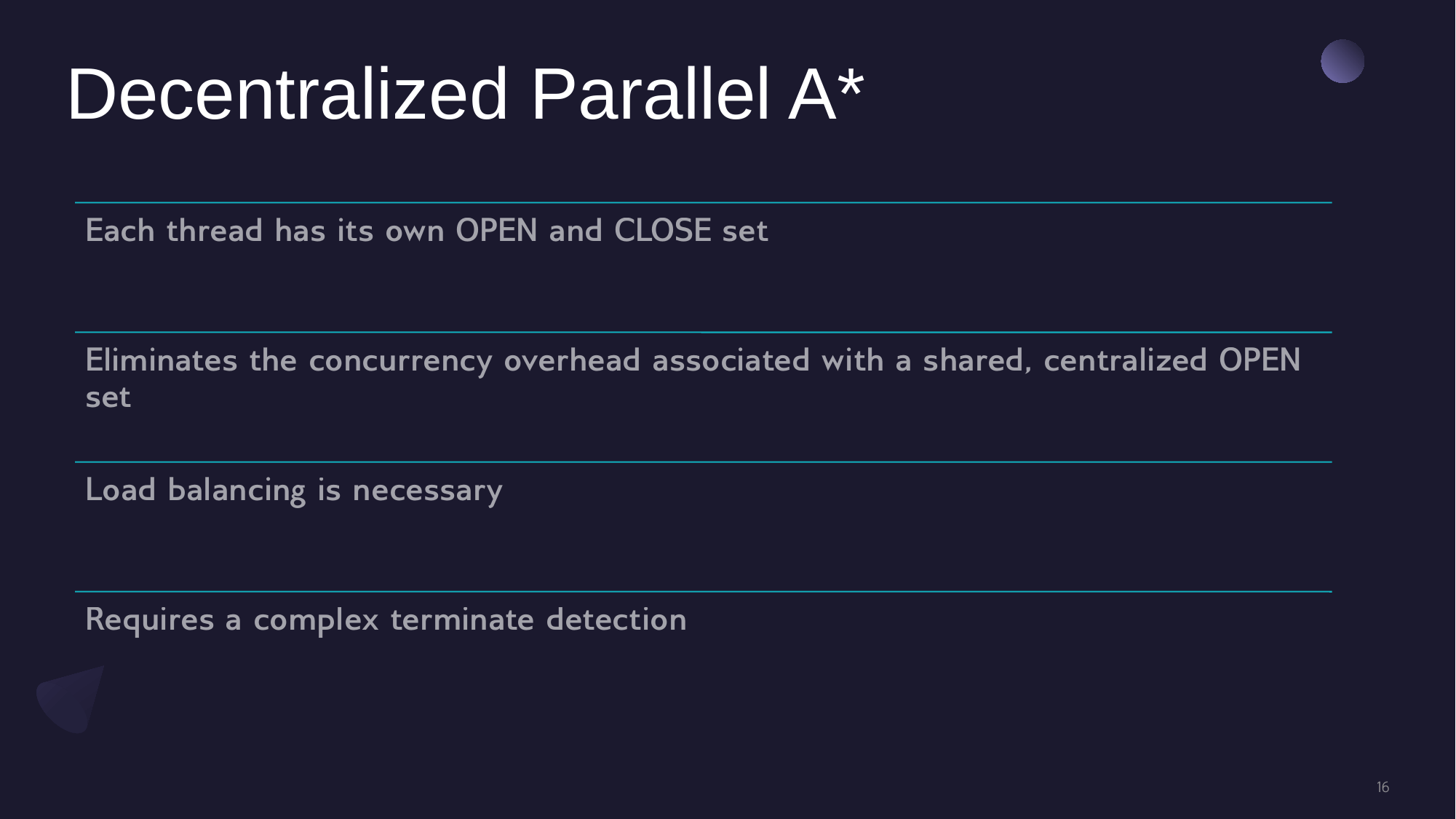

# Decentralized Parallel A*
Each thread has its own OPEN and CLOSE set
Eliminates the concurrency overhead associated with a shared, centralized OPEN set
Load balancing is necessary
Requires a complex terminate detection
16